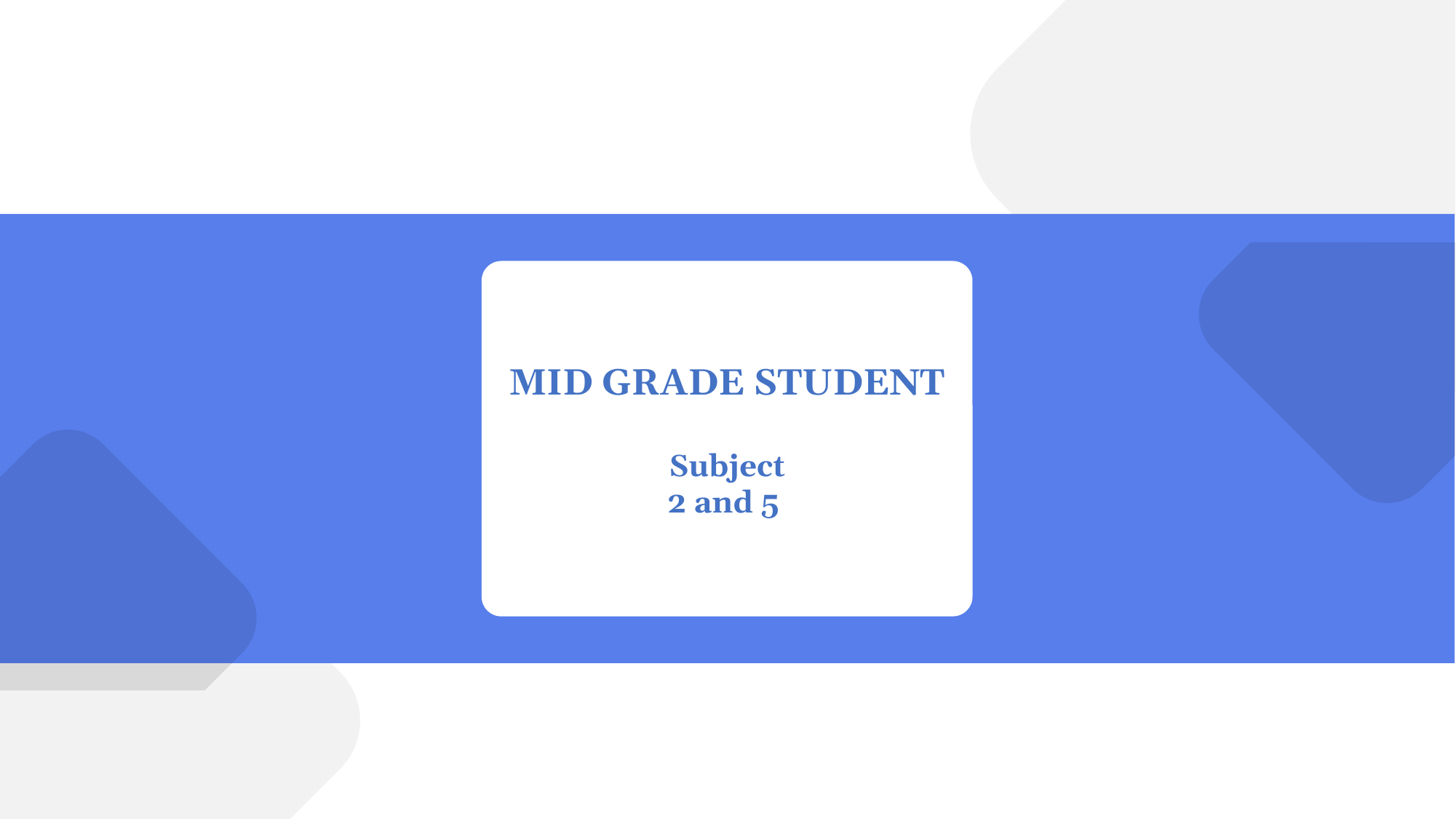

MID GRADE STUDENT

Subject
2 and 5